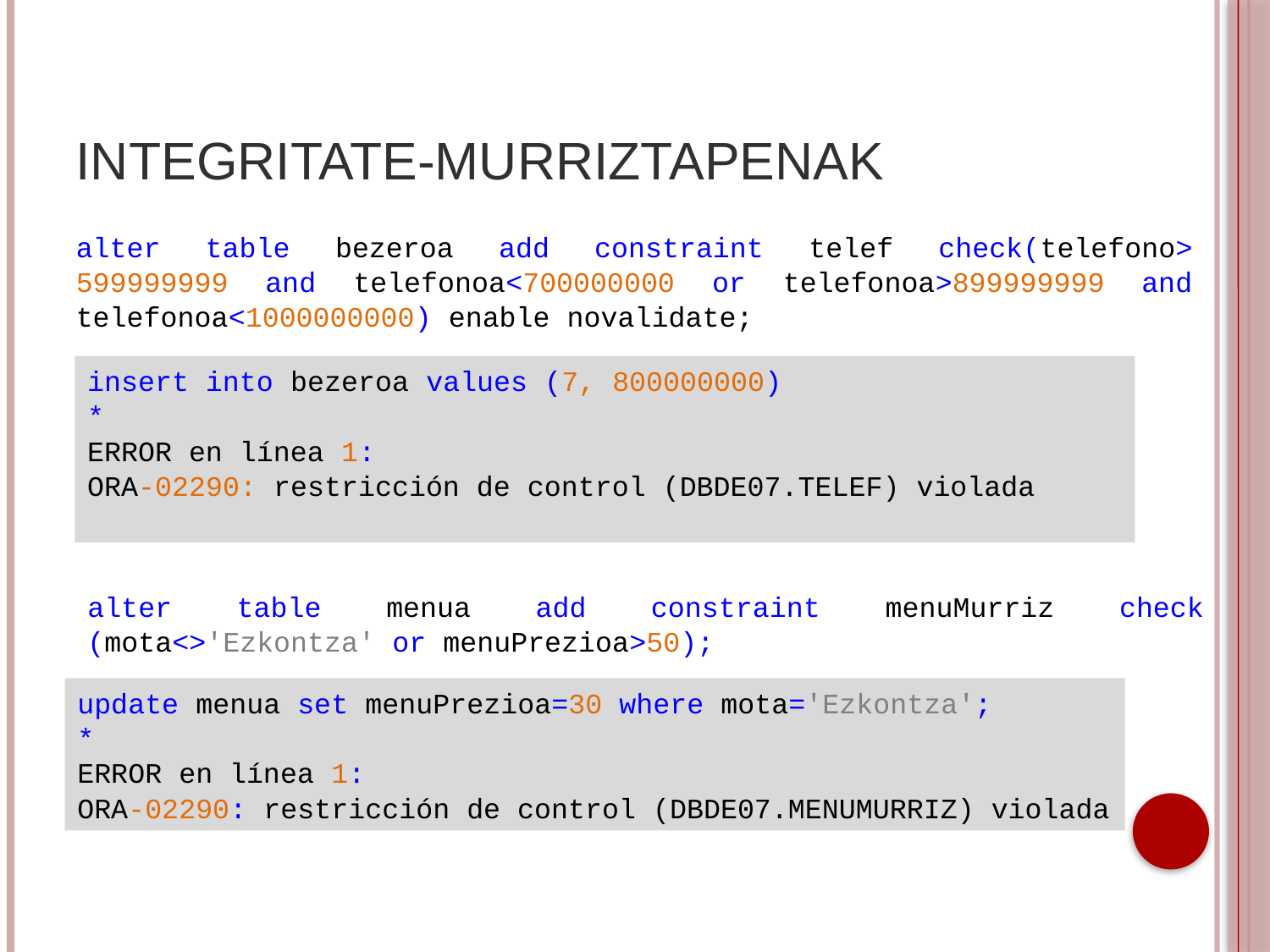

# INTEGRITATE-MURRIZTAPENAK
alter table bezeroa add constraint telef check(telefono> 599999999 and telefonoa<700000000 or telefonoa>899999999 and telefonoa<1000000000) enable novalidate;

insert into bezeroa values (7, 800000000)
*
ERROR en línea 1:
ORA-02290: restricción de control (DBDE07.TELEF) violada

alter table menua add constraint menuMurriz check (mota<>'Ezkontza' or menuPrezioa>50);
update menua set menuPrezioa=30 where mota='Ezkontza';
*
ERROR en línea 1:
ORA-02290: restricción de control (DBDE07.MENUMURRIZ) violada